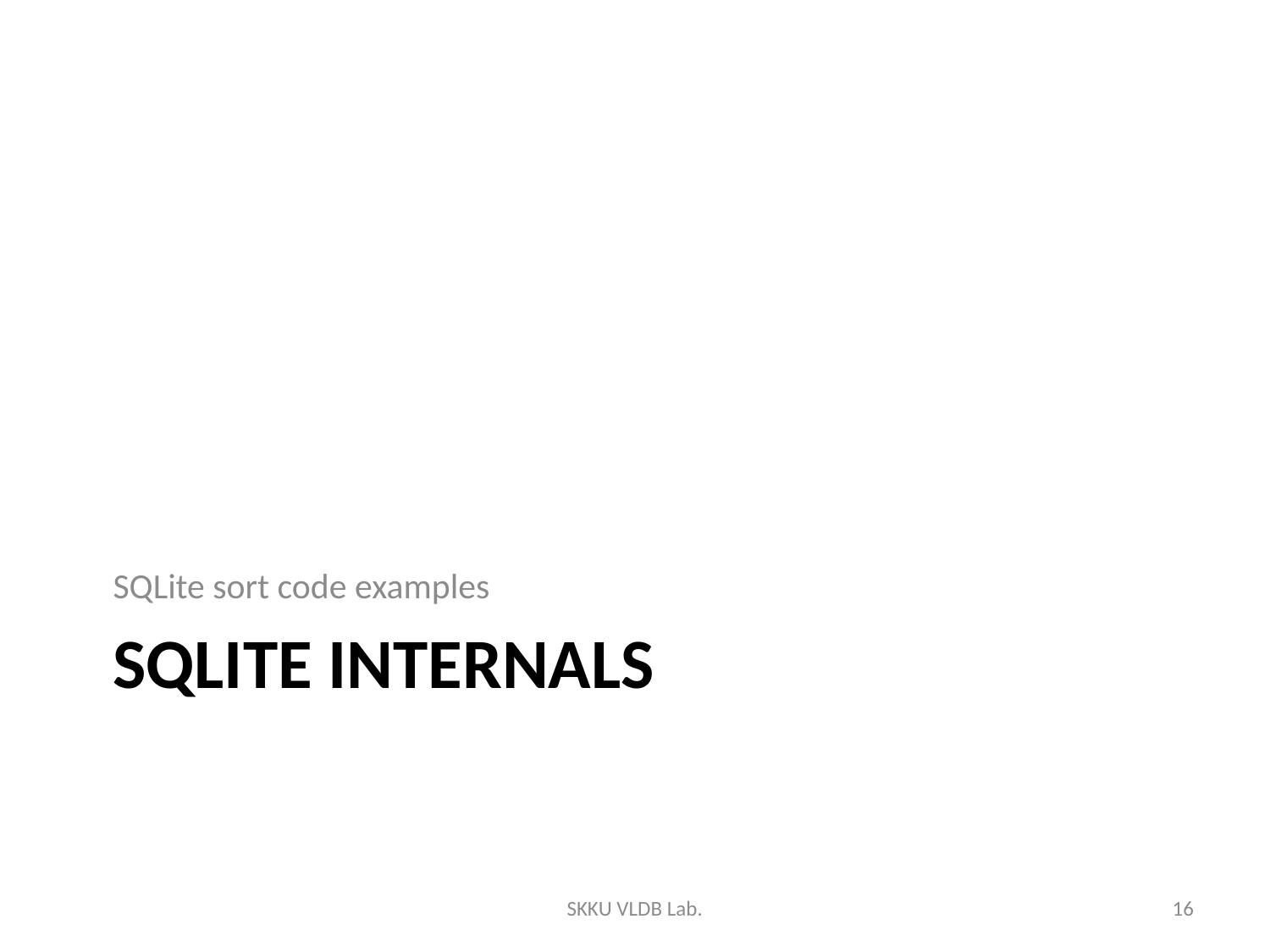

SQLite sort code examples
# SQLite internals
SKKU VLDB Lab.
16